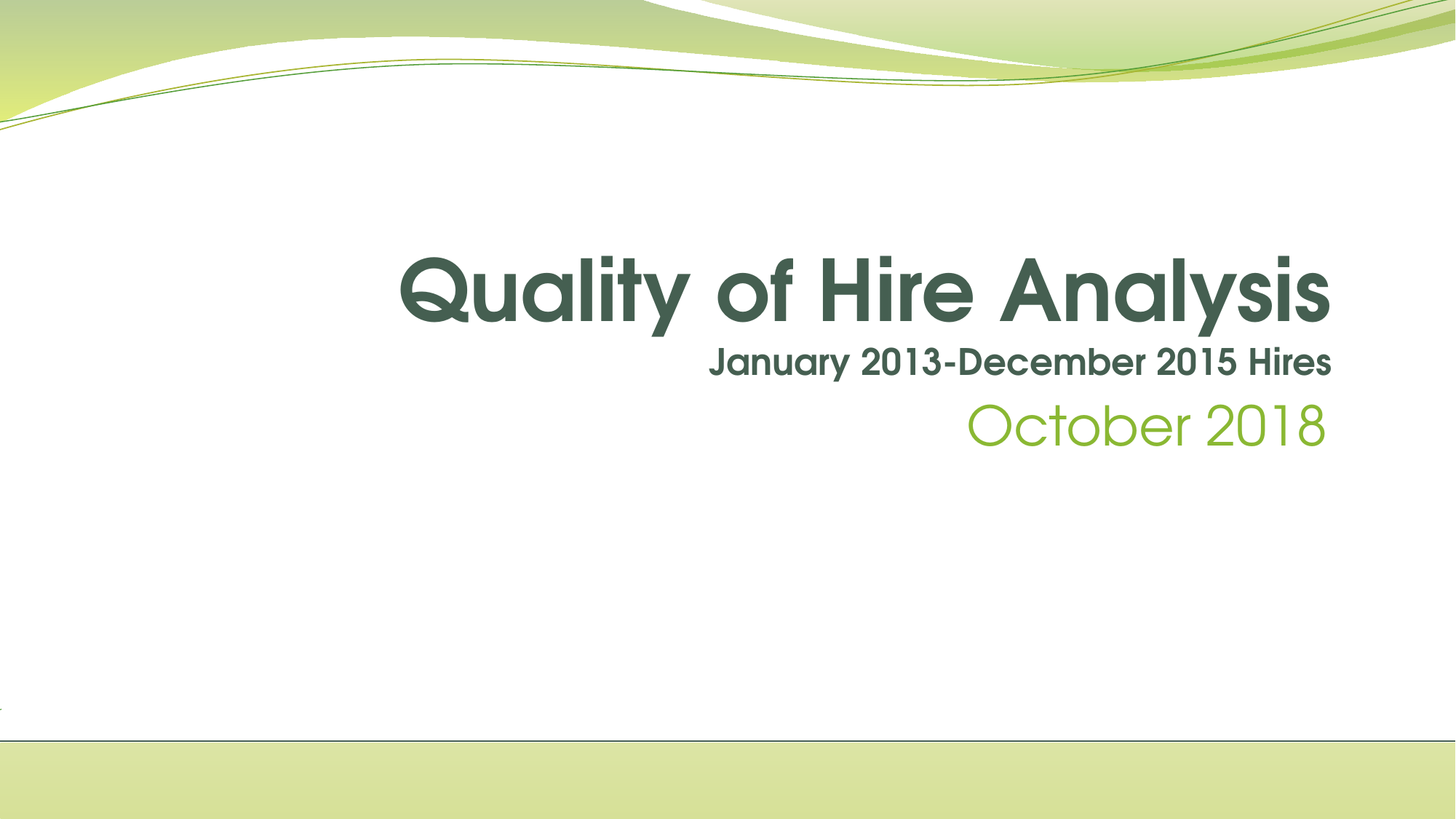

# Quality of Hire Analysis January 2013-December 2015 Hires
October 2018